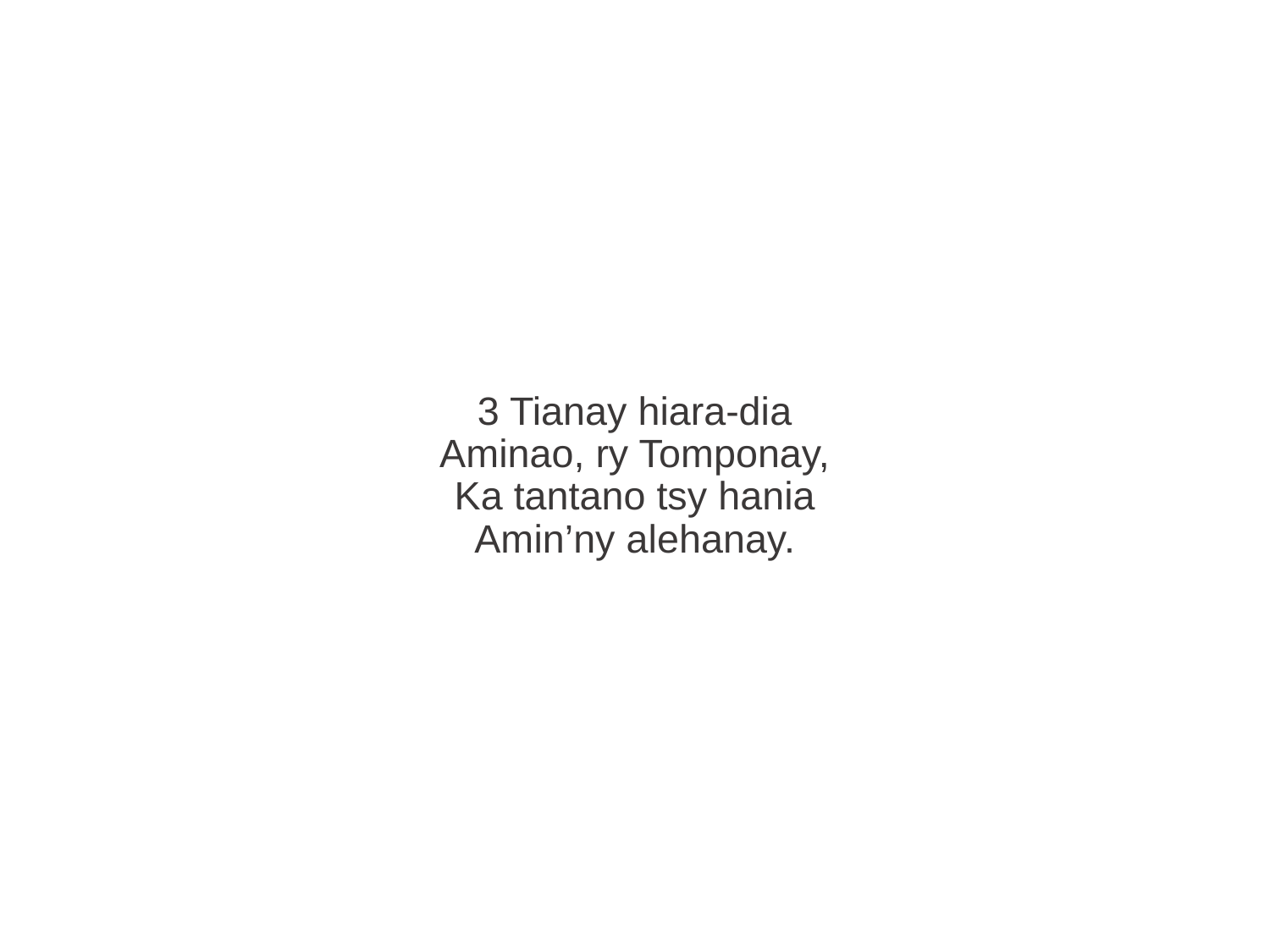

3 Tianay hiara-dia
Aminao, ry Tomponay,
Ka tantano tsy hania
Amin’ny alehanay.